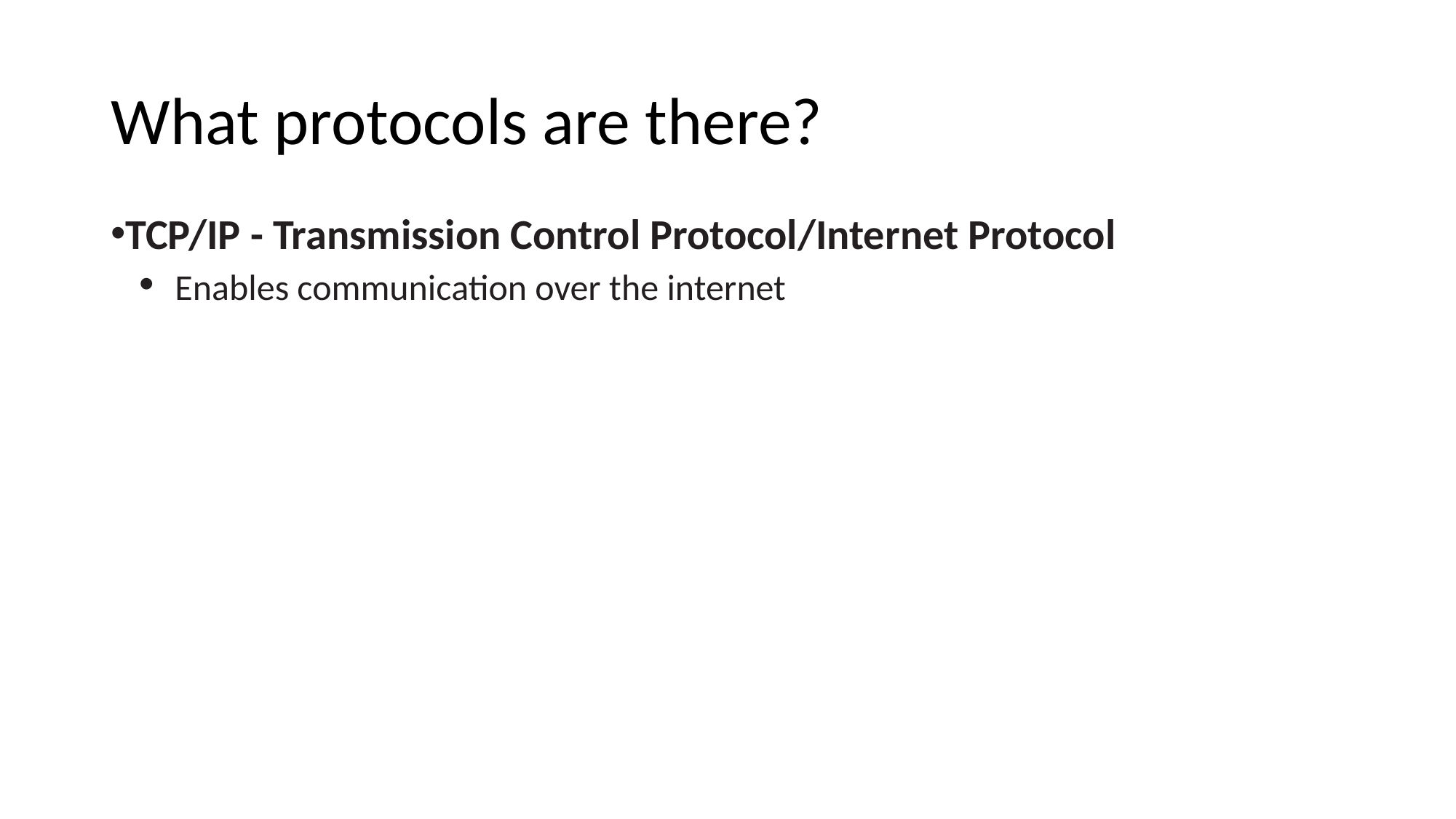

# What protocols are there?
TCP/IP - Transmission Control Protocol/Internet Protocol
 Enables communication over the internet